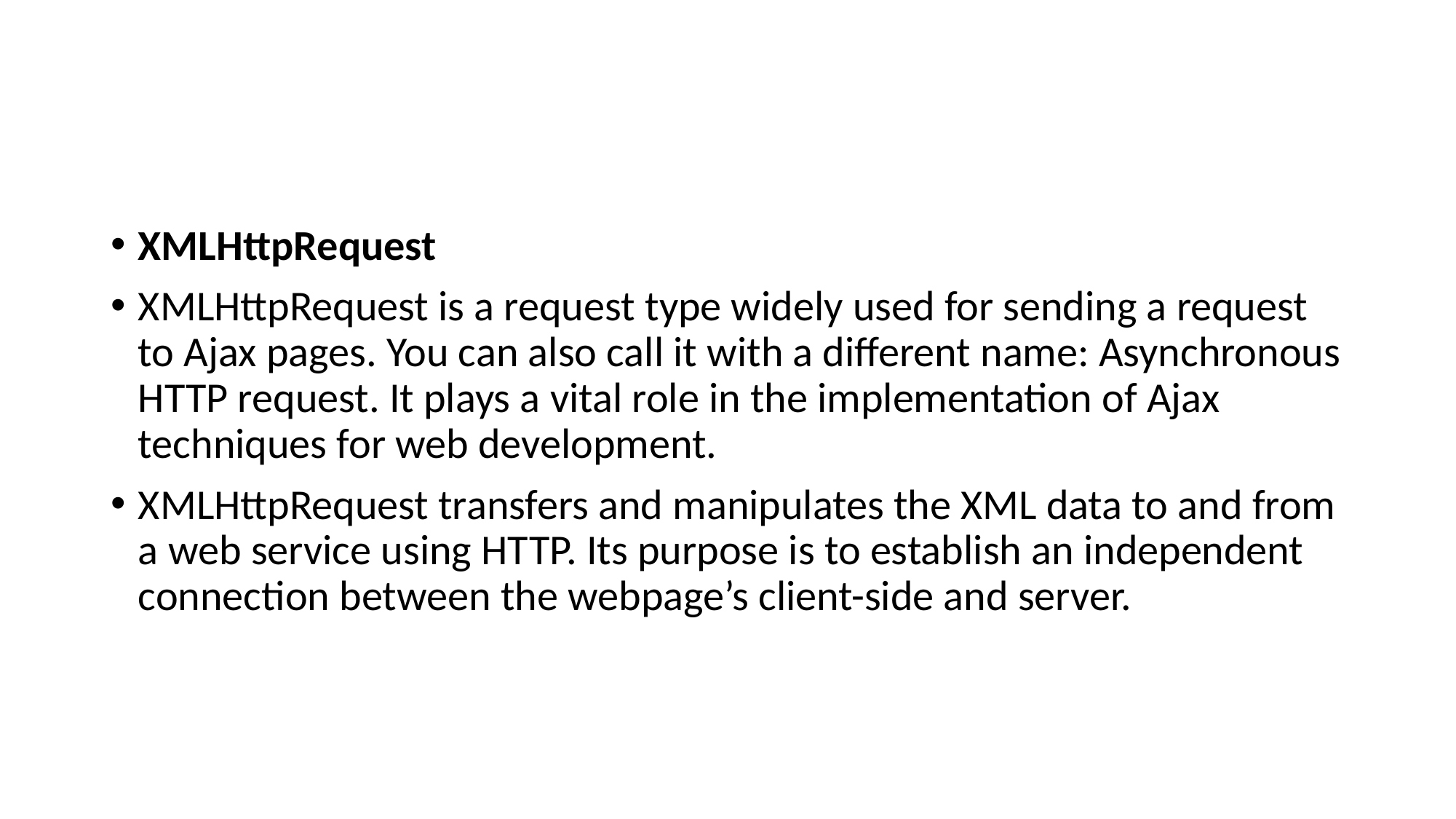

XMLHttpRequest
XMLHttpRequest is a request type widely used for sending a request to Ajax pages. You can also call it with a different name: Asynchronous HTTP request. It plays a vital role in the implementation of Ajax techniques for web development.
XMLHttpRequest transfers and manipulates the XML data to and from a web service using HTTP. Its purpose is to establish an independent connection between the webpage’s client-side and server.